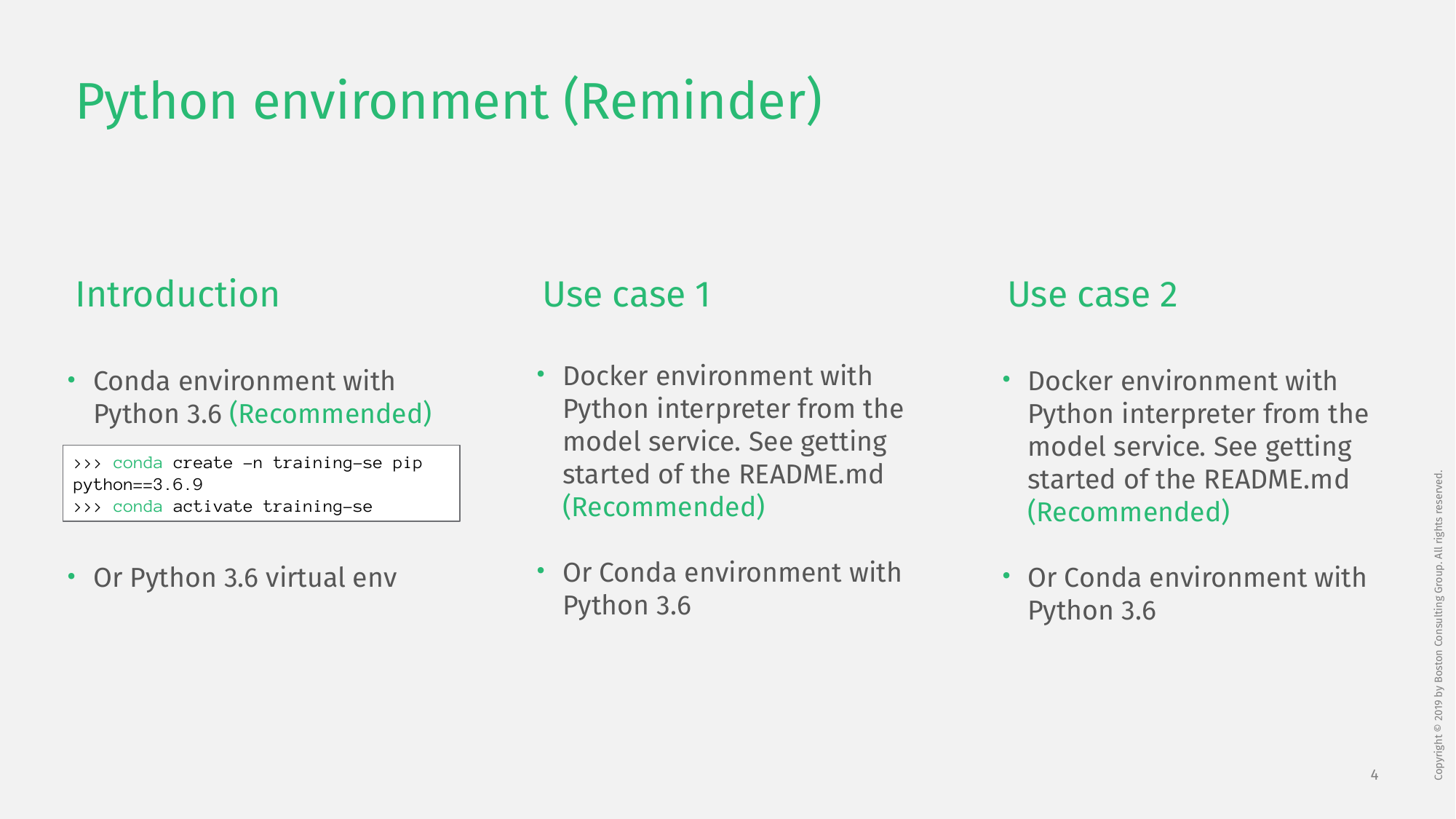

# Python environment (Reminder)
Introduction
Conda environment with Python 3.6 (Recommended)

Or Python 3.6 virtual env
>>> conda create -n training-se pip python==3.6.9
>>> conda activate training-se
Use case 1
Docker environment with Python interpreter from the model service. See getting started of the README.md (Recommended)

Or Conda environment with Python 3.6

Use case 2
Docker environment with Python interpreter from the model service. See getting started of the README.md (Recommended)

Or Conda environment with Python 3.6